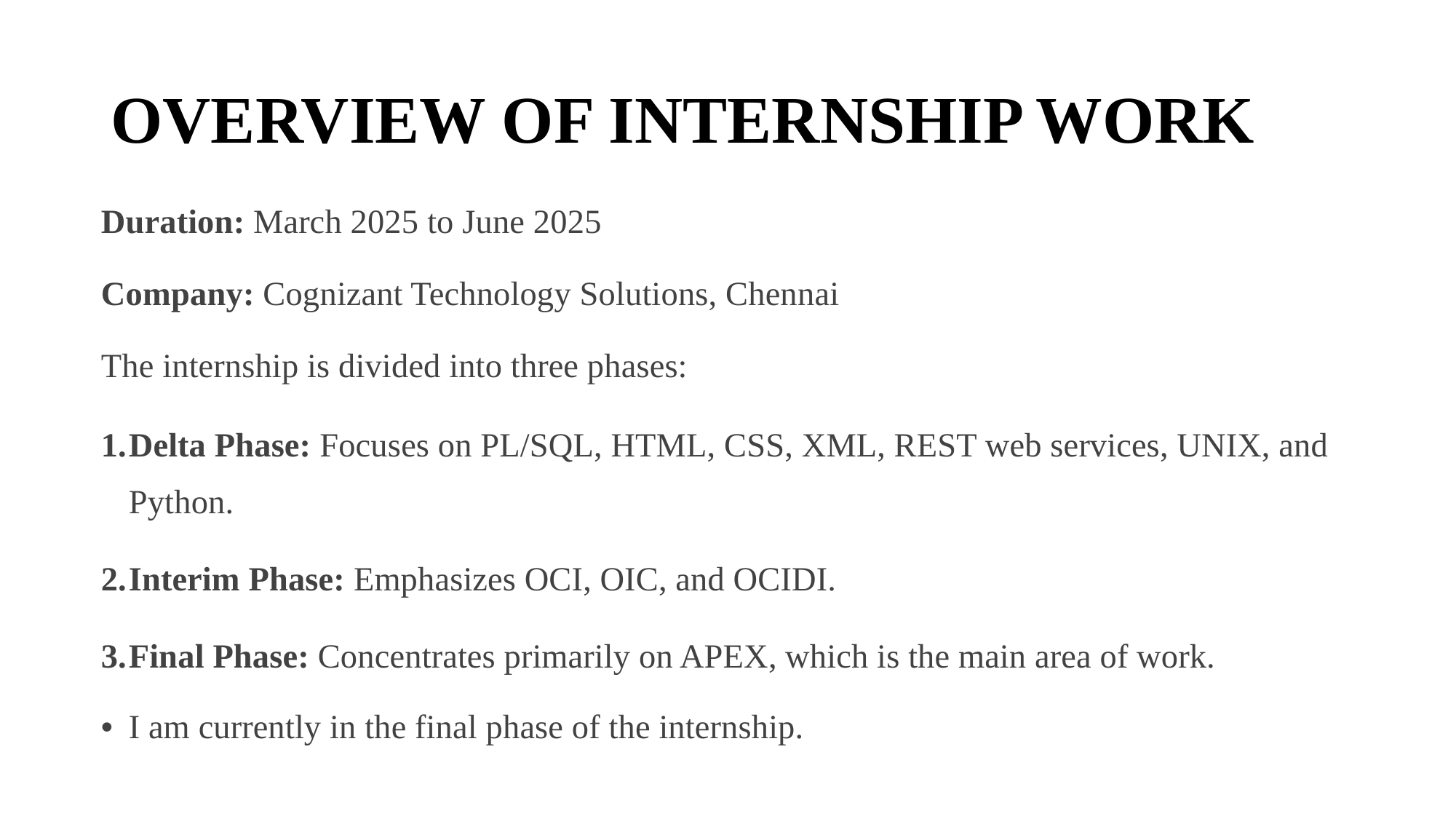

# OVERVIEW OF INTERNSHIP WORK
Duration: March 2025 to June 2025
Company: Cognizant Technology Solutions, Chennai
The internship is divided into three phases:
Delta Phase: Focuses on PL/SQL, HTML, CSS, XML, REST web services, UNIX, and Python.
Interim Phase: Emphasizes OCI, OIC, and OCIDI.
Final Phase: Concentrates primarily on APEX, which is the main area of work.
I am currently in the final phase of the internship.